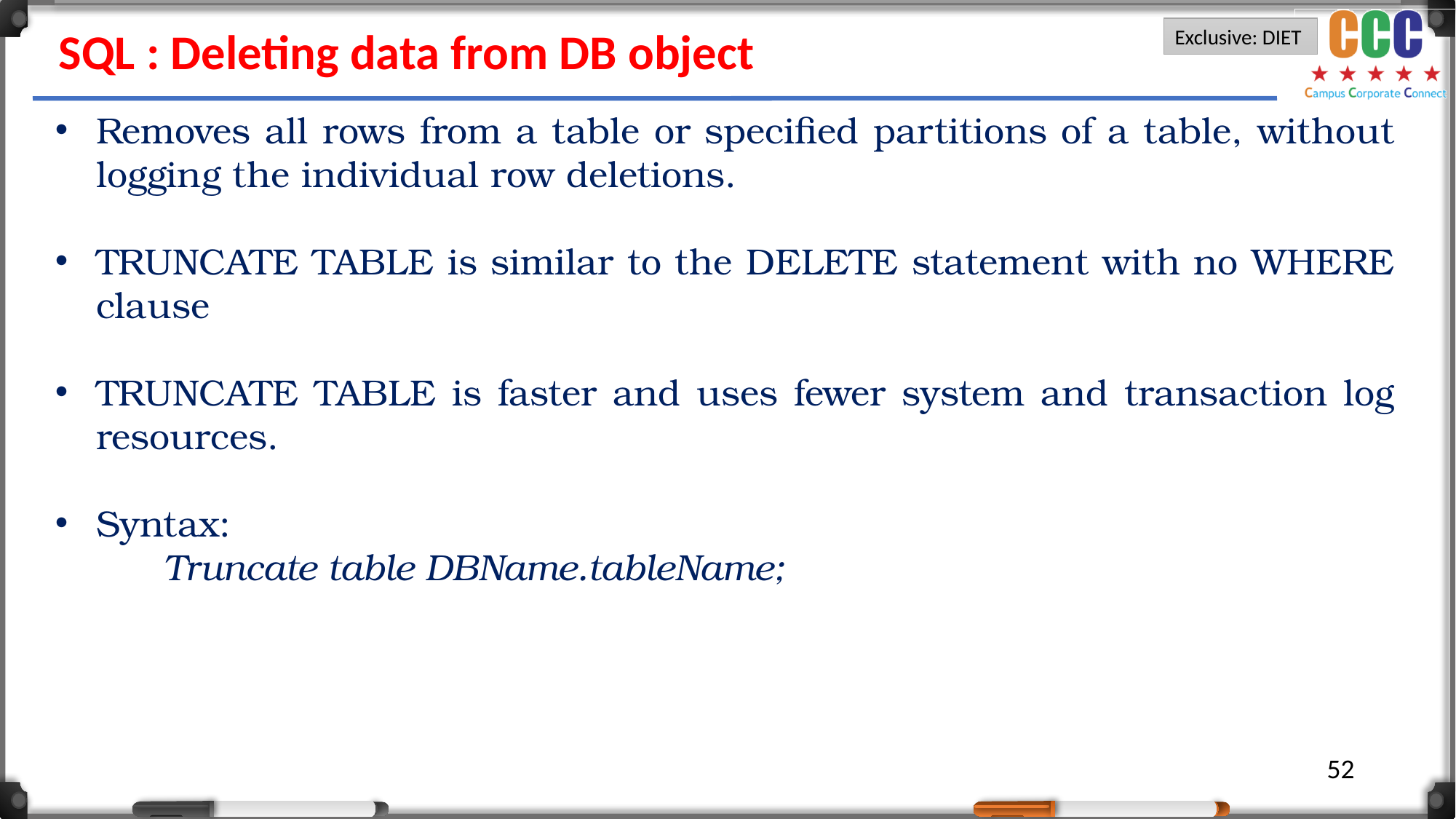

SQL : Deleting data from DB object
Removes all rows from a table or specified partitions of a table, without logging the individual row deletions.

TRUNCATE TABLE is similar to the DELETE statement with no WHERE clause

TRUNCATE TABLE is faster and uses fewer system and transaction log resources.

Syntax:
	Truncate table DBName.tableName;